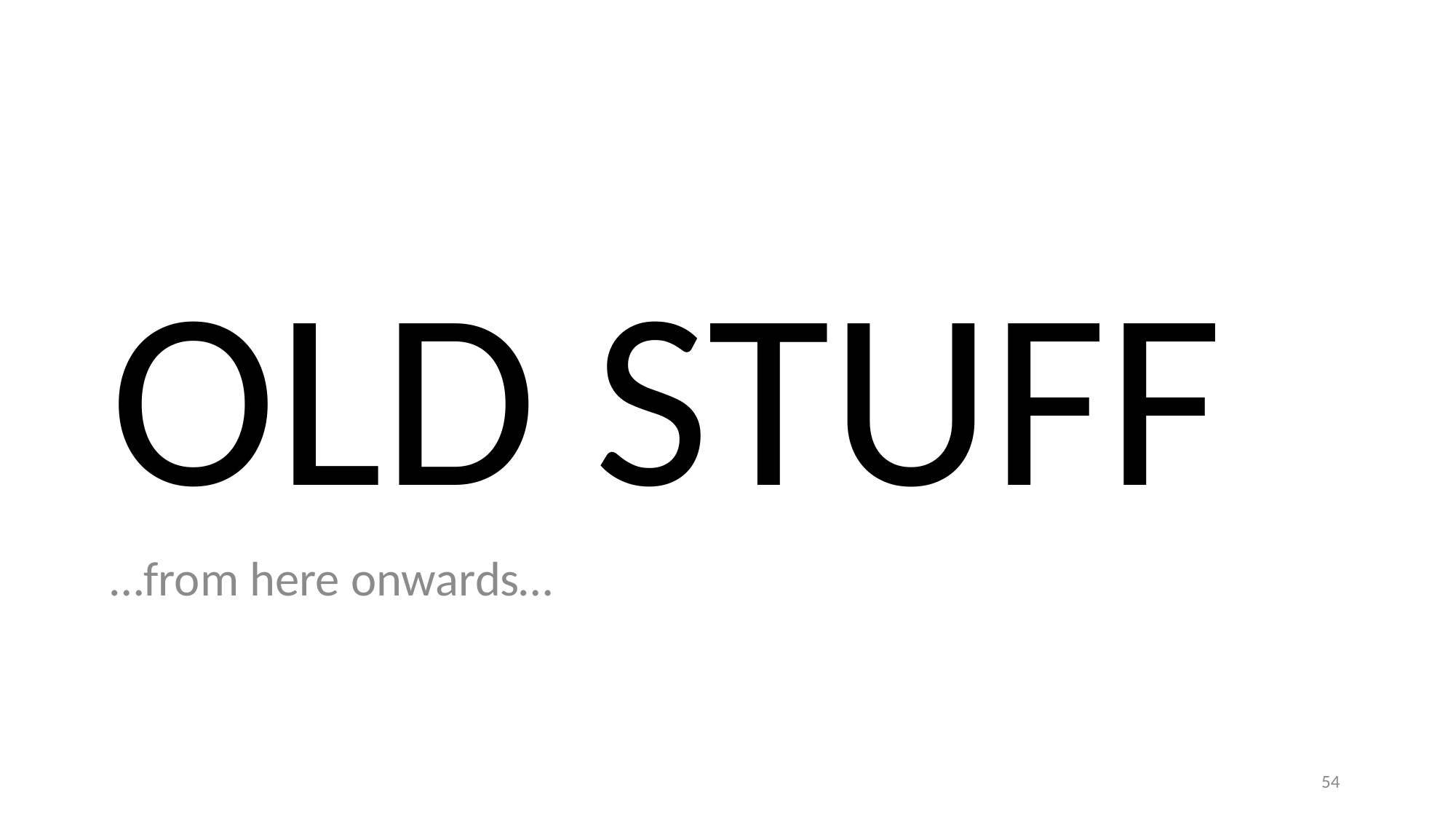

# OLD STUFF
…from here onwards…
54